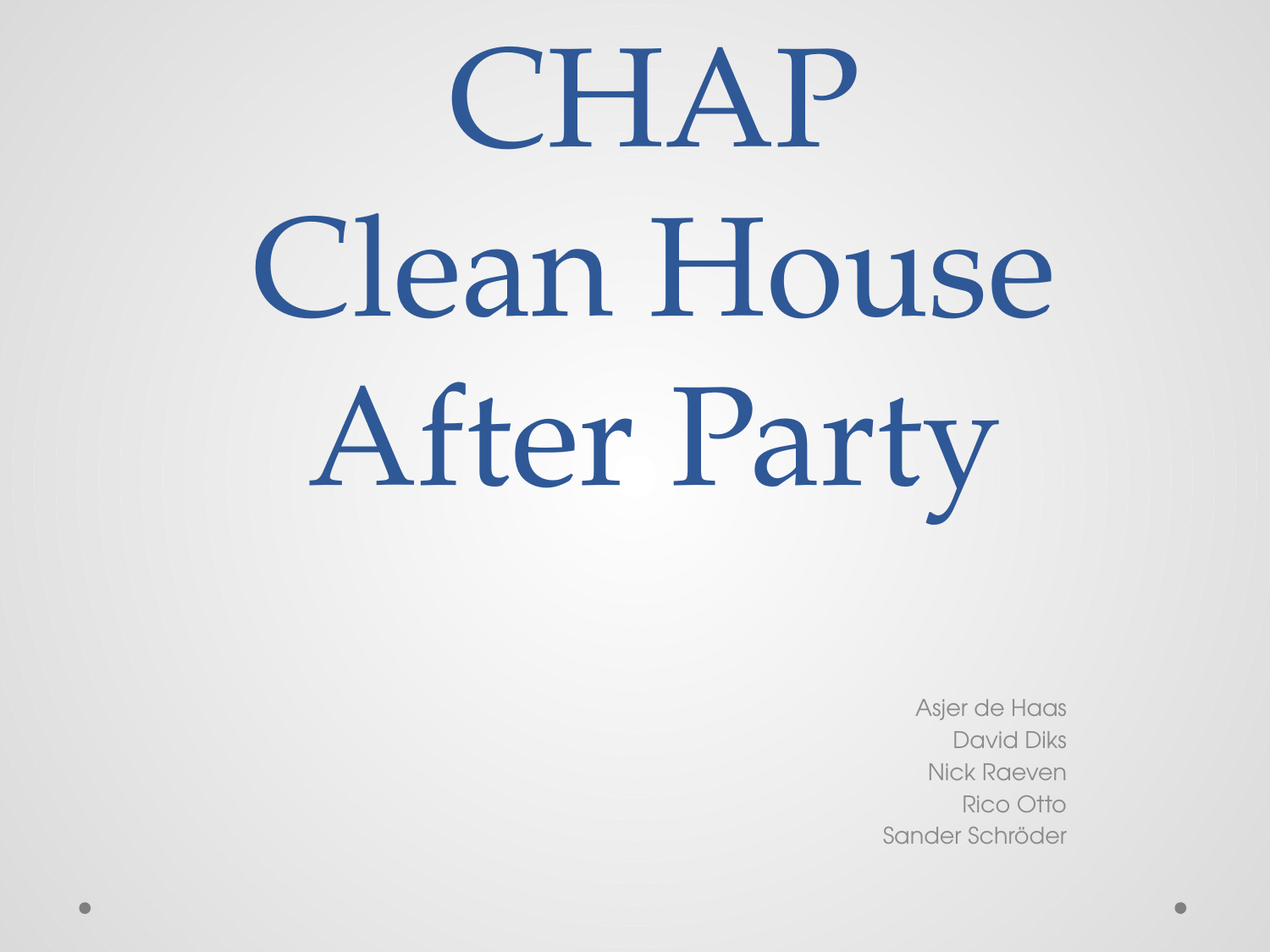

# CHAP Clean House After Party
Asjer de Haas
David Diks
Nick Raeven
Rico Otto
Sander Schröder